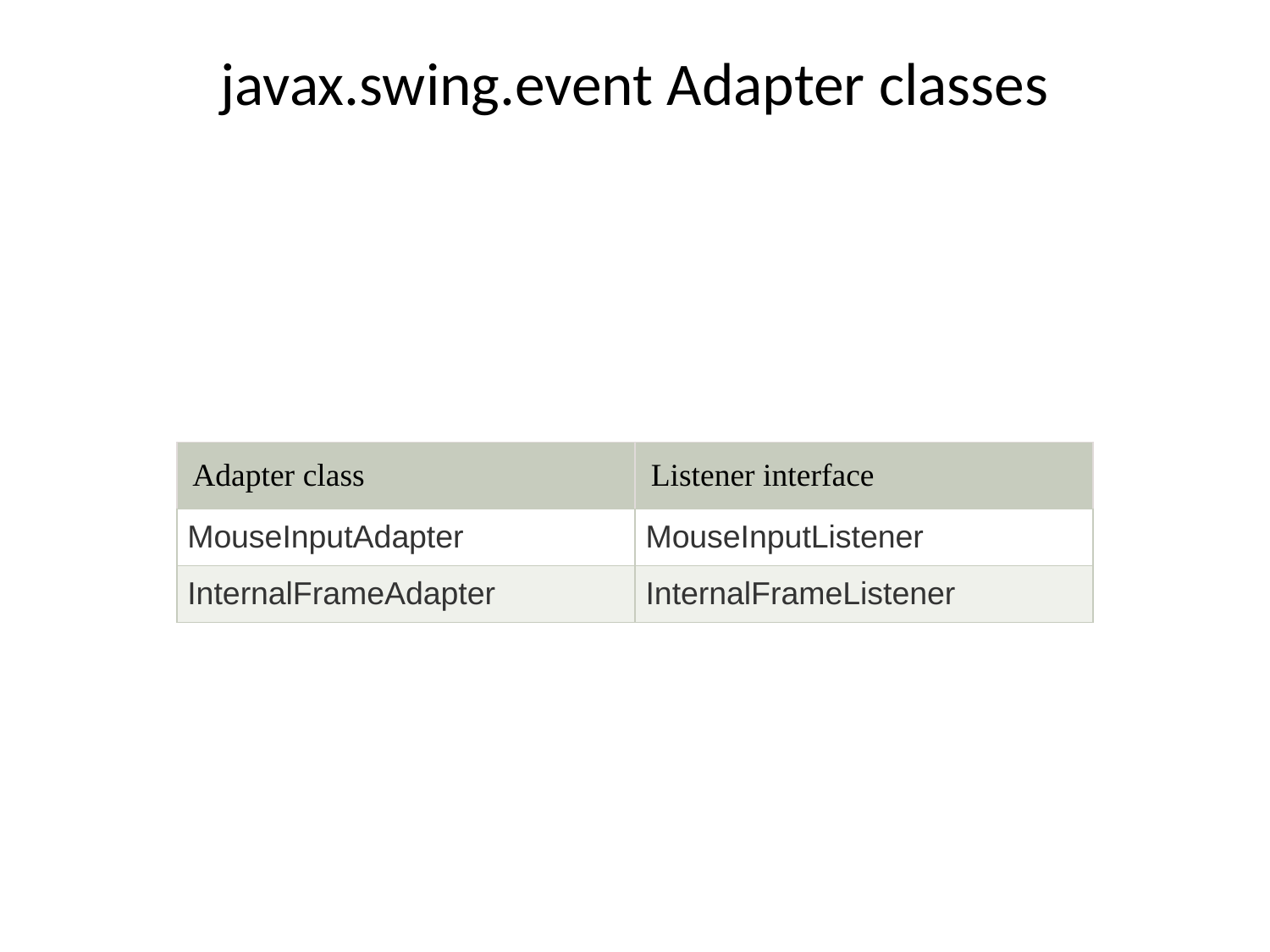

# javax.swing.event Adapter classes
| Adapter class | Listener interface |
| --- | --- |
| MouseInputAdapter | MouseInputListener |
| InternalFrameAdapter | InternalFrameListener |